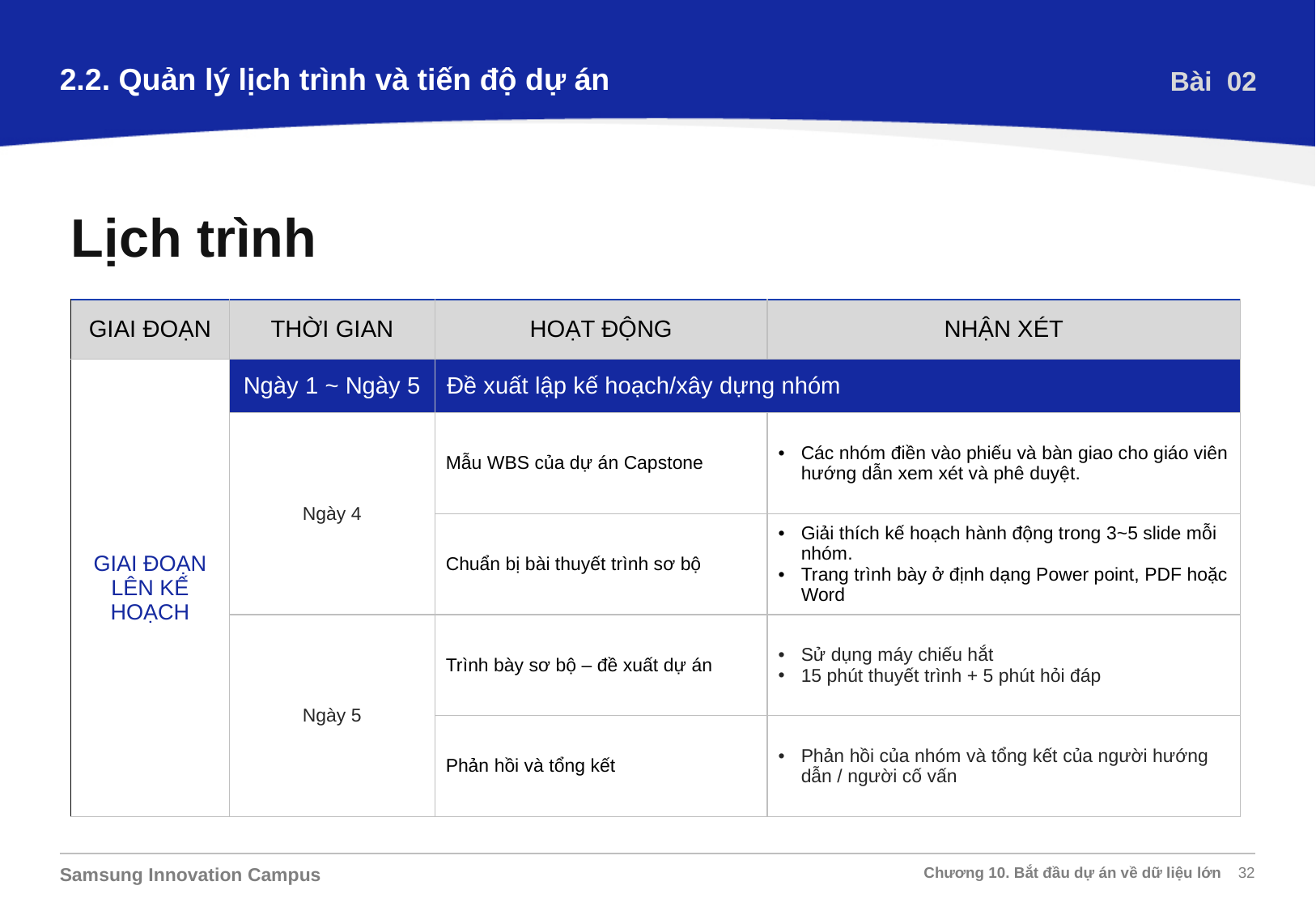

2.2. Quản lý lịch trình và tiến độ dự án
Bài  02

Lịch trình
| GIAI ĐOẠN | THỜI GIAN | HOẠT ĐỘNG | NHẬN XÉT |
| --- | --- | --- | --- |
| GIAI ĐOẠN LÊN KẾ HOẠCH | Ngày 1 ~ Ngày 5 | Đề xuất lập kế hoạch/xây dựng nhóm |  |
|  | Ngày 4 | Mẫu WBS của dự án Capstone | Các nhóm điền vào phiếu và bàn giao cho giáo viên hướng dẫn xem xét và phê duyệt. |
|  |  | Chuẩn bị bài thuyết trình sơ bộ | Giải thích kế hoạch hành động trong 3~5 slide mỗi nhóm. Trang trình bày ở định dạng Power point, PDF hoặc Word |
|  | Ngày 5 | Trình bày sơ bộ – đề xuất dự án | Sử dụng máy chiếu hắt 15 phút thuyết trình + 5 phút hỏi đáp |
|  |  | Phản hồi và tổng kết | Phản hồi của nhóm và tổng kết của người hướng dẫn / người cố vấn |